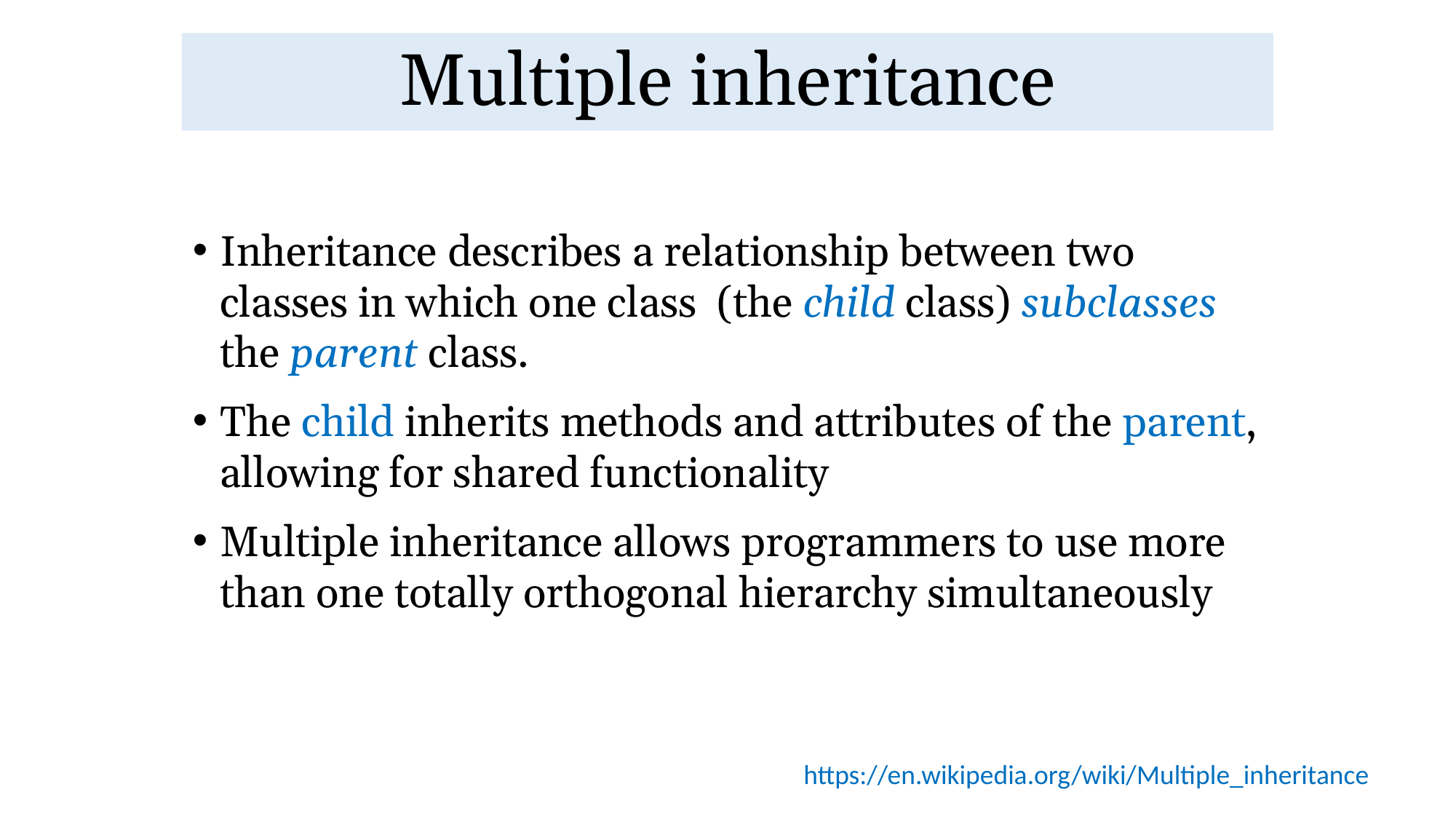

Multiple inheritance
Inheritance describes a relationship between two classes in which one class  (the child class) subclasses the parent class.
The child inherits methods and attributes of the parent, allowing for shared functionality
Multiple inheritance allows programmers to use more than one totally orthogonal hierarchy simultaneously
https://en.wikipedia.org/wiki/Multiple_inheritance